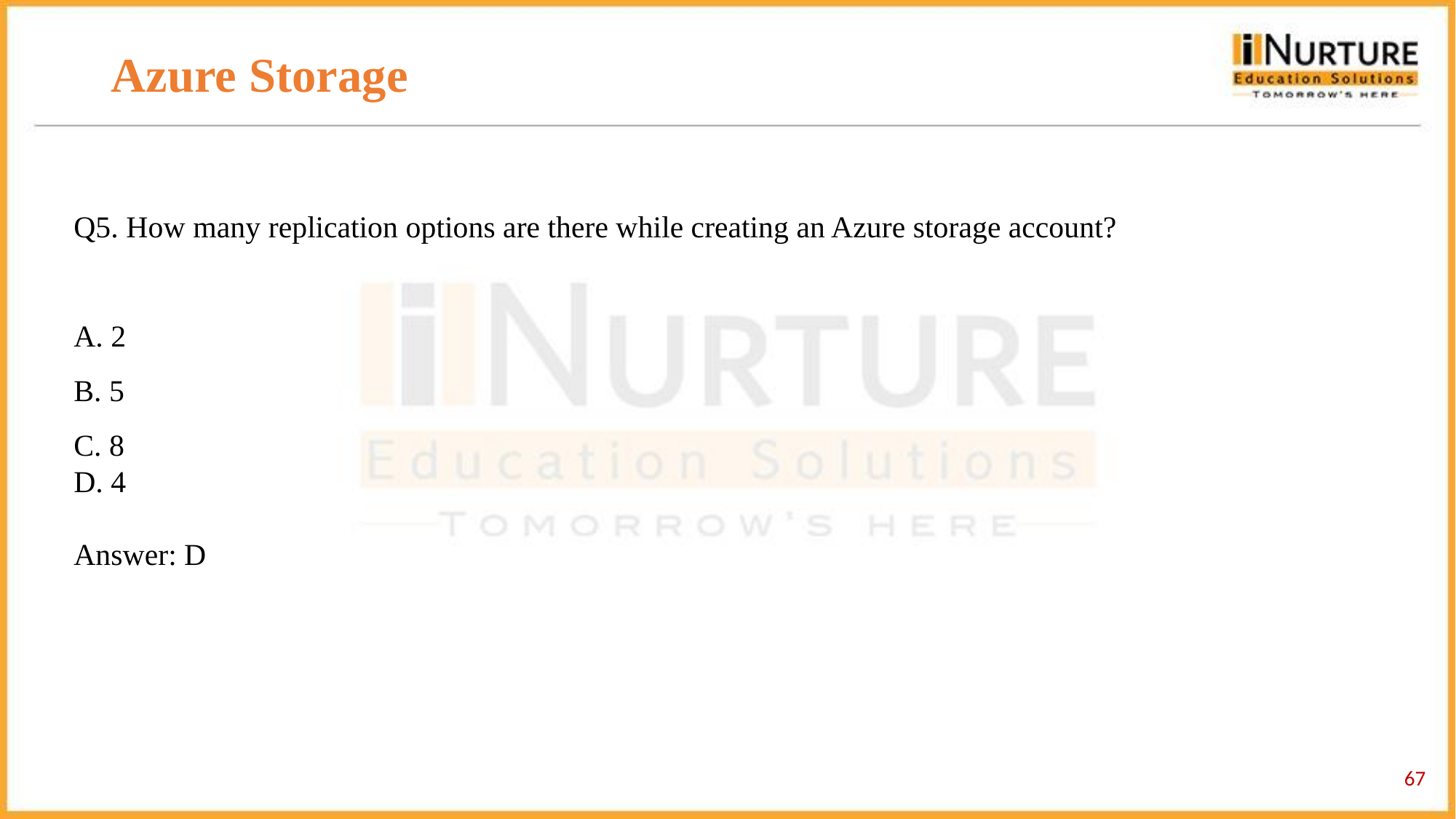

# Azure Storage
Q5. How many replication options are there while creating an Azure storage account?

A. 2
B. 5
C. 8
D. 4

Answer: D
67